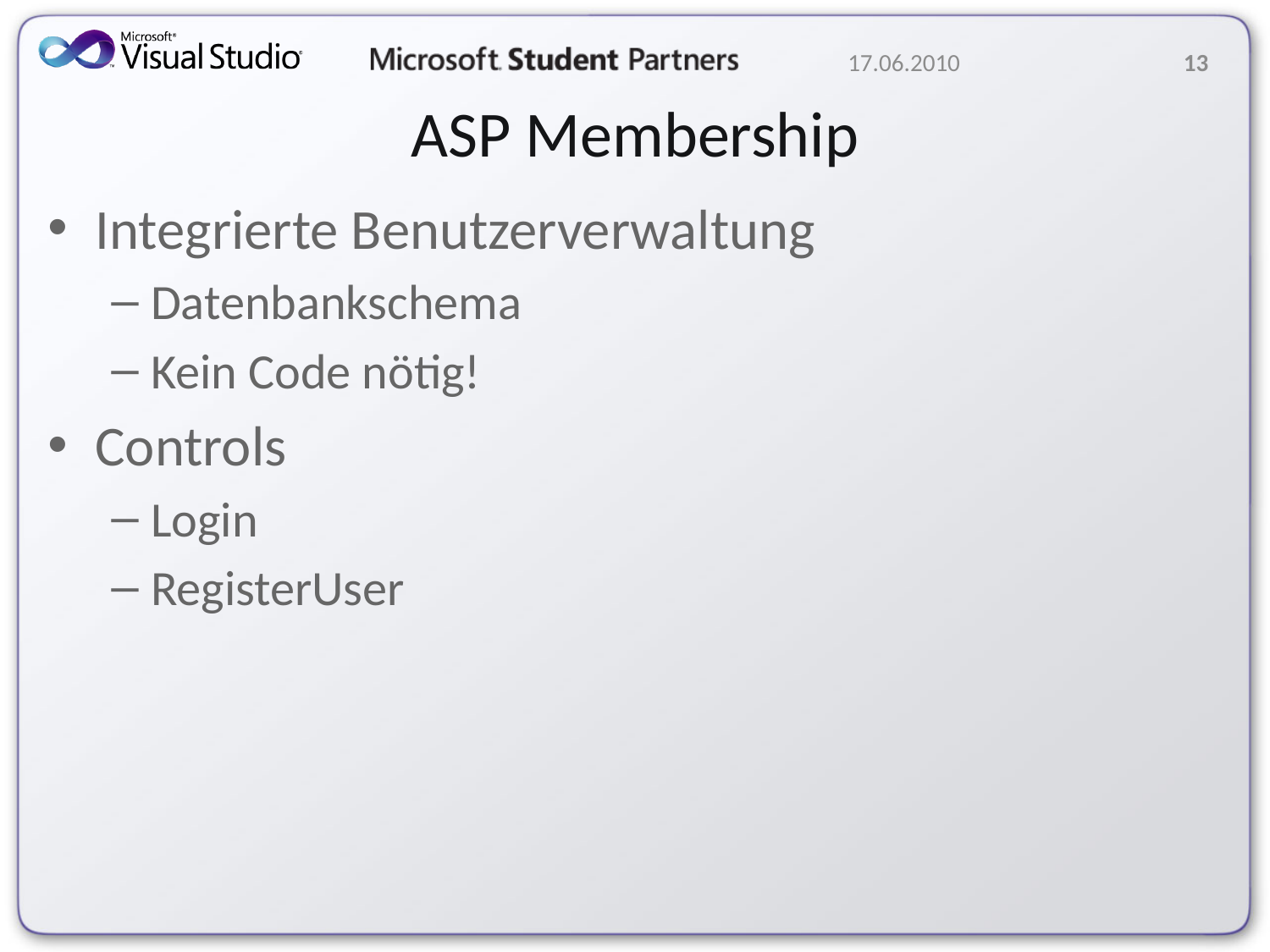

17.06.2010
13
# ASP Membership
Integrierte Benutzerverwaltung
Datenbankschema
Kein Code nötig!
Controls
Login
RegisterUser